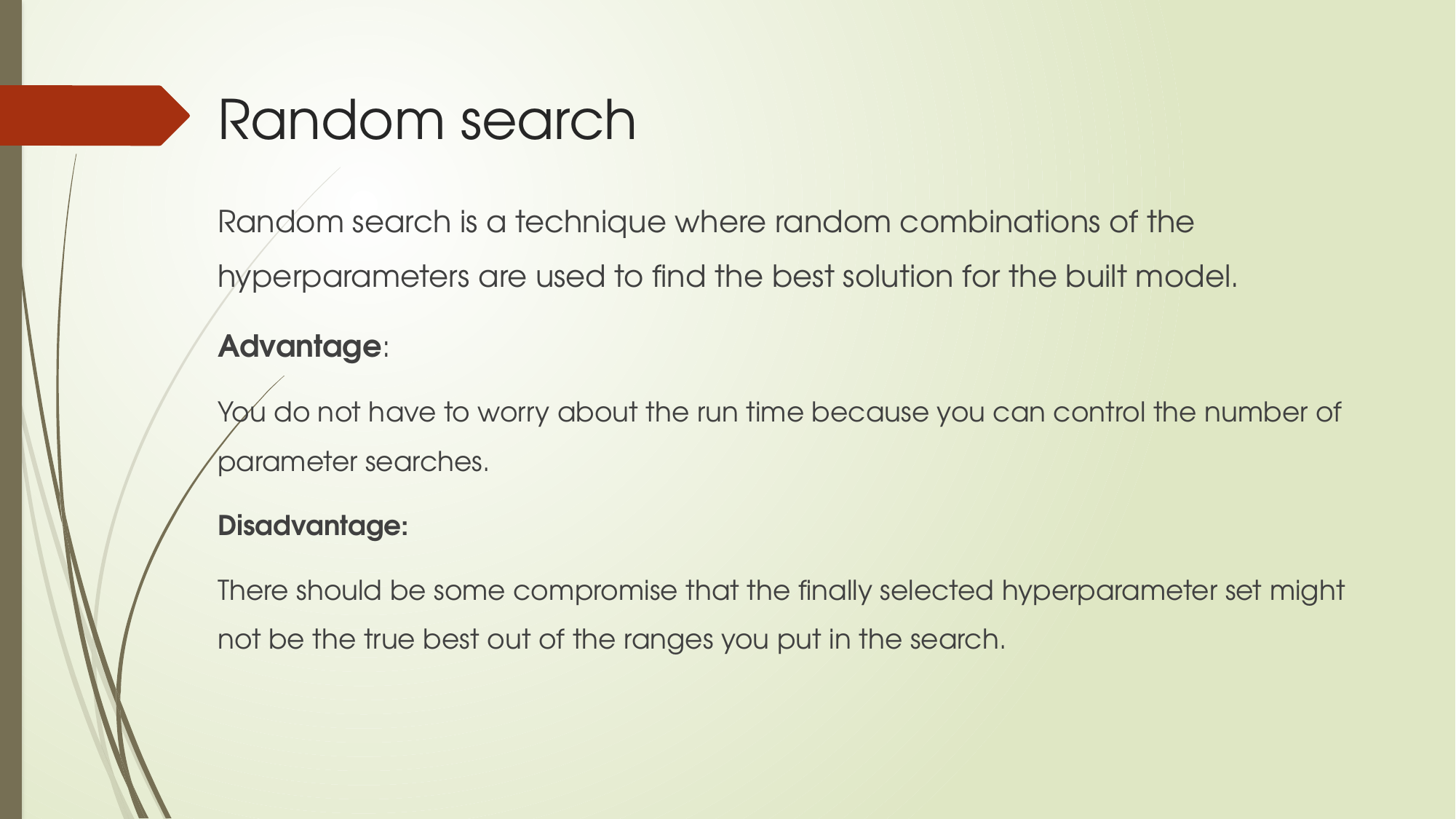

# Random search
Random search is a technique where random combinations of the hyperparameters are used to find the best solution for the built model.
Advantage:
You do not have to worry about the run time because you can control the number of parameter searches.
Disadvantage:
There should be some compromise that the finally selected hyperparameter set might not be the true best out of the ranges you put in the search.